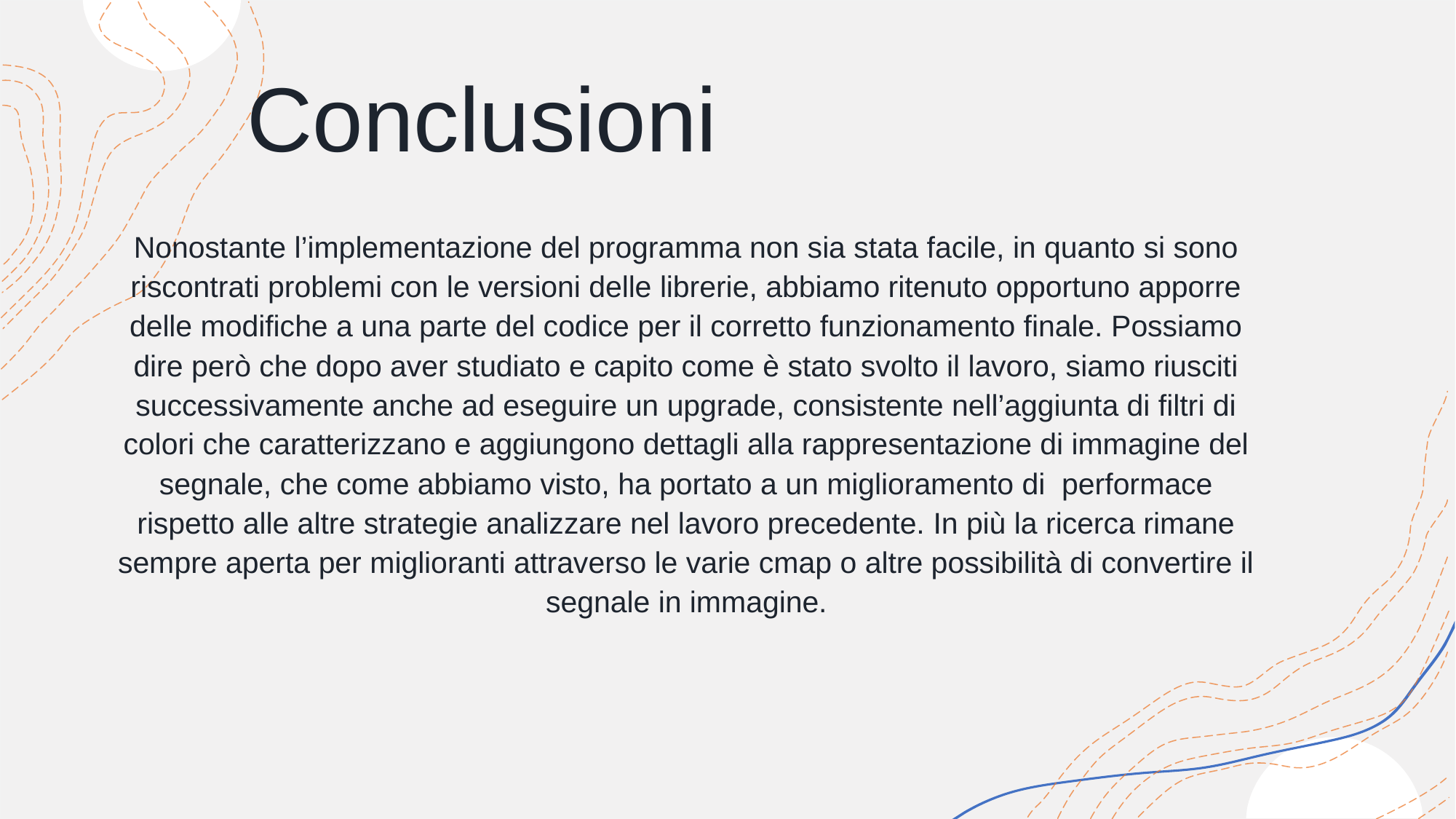

# Conclusioni
Nonostante l’implementazione del programma non sia stata facile, in quanto si sono riscontrati problemi con le versioni delle librerie, abbiamo ritenuto opportuno apporre delle modifiche a una parte del codice per il corretto funzionamento finale. Possiamo dire però che dopo aver studiato e capito come è stato svolto il lavoro, siamo riusciti successivamente anche ad eseguire un upgrade, consistente nell’aggiunta di filtri di colori che caratterizzano e aggiungono dettagli alla rappresentazione di immagine del segnale, che come abbiamo visto, ha portato a un miglioramento di  performace rispetto alle altre strategie analizzare nel lavoro precedente. In più la ricerca rimane sempre aperta per miglioranti attraverso le varie cmap o altre possibilità di convertire il segnale in immagine.